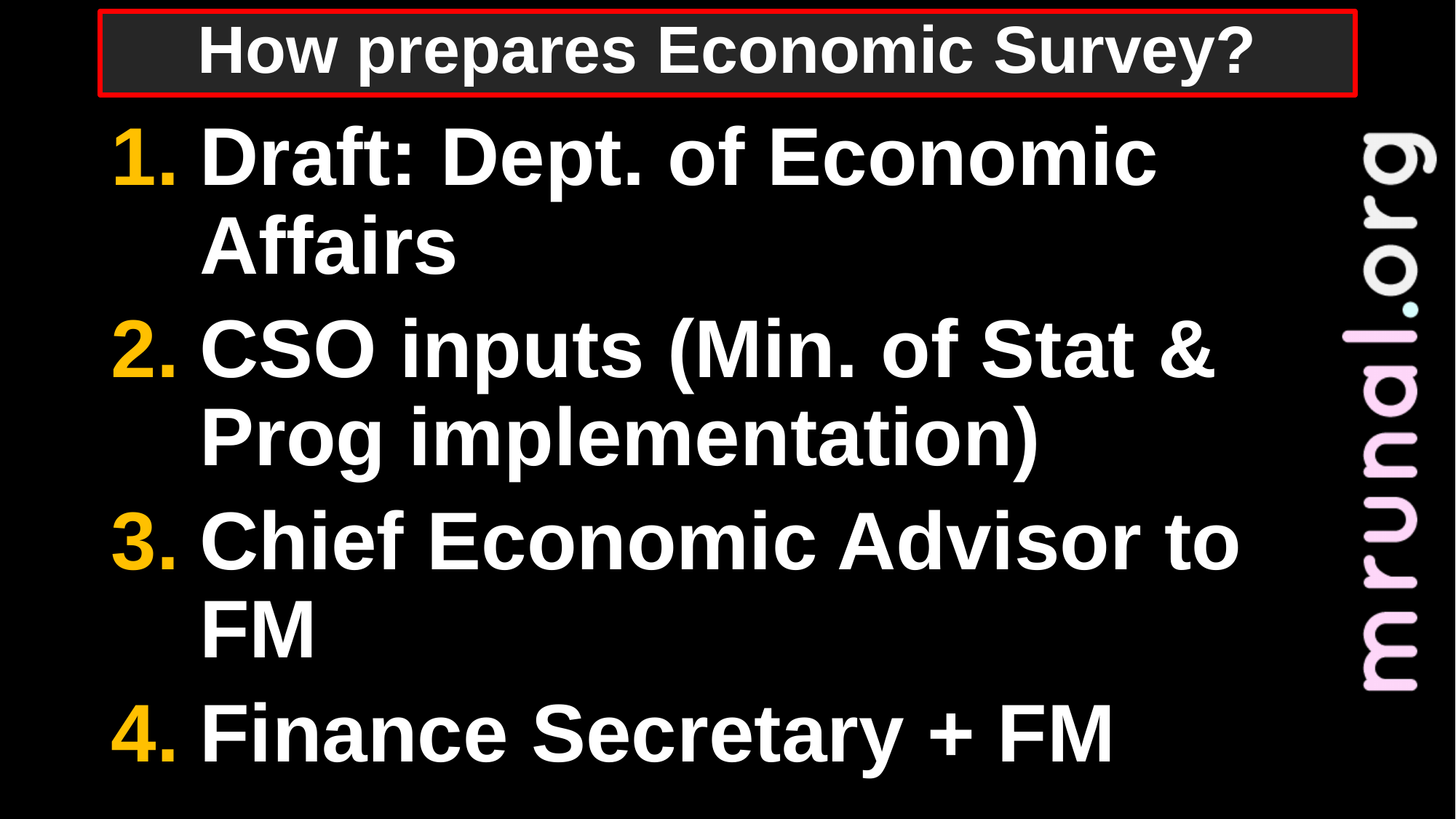

# How prepares Economic Survey?
Draft: Dept. of Economic Affairs
CSO inputs (Min. of Stat & Prog implementation)
Chief Economic Advisor to FM
Finance Secretary + FM